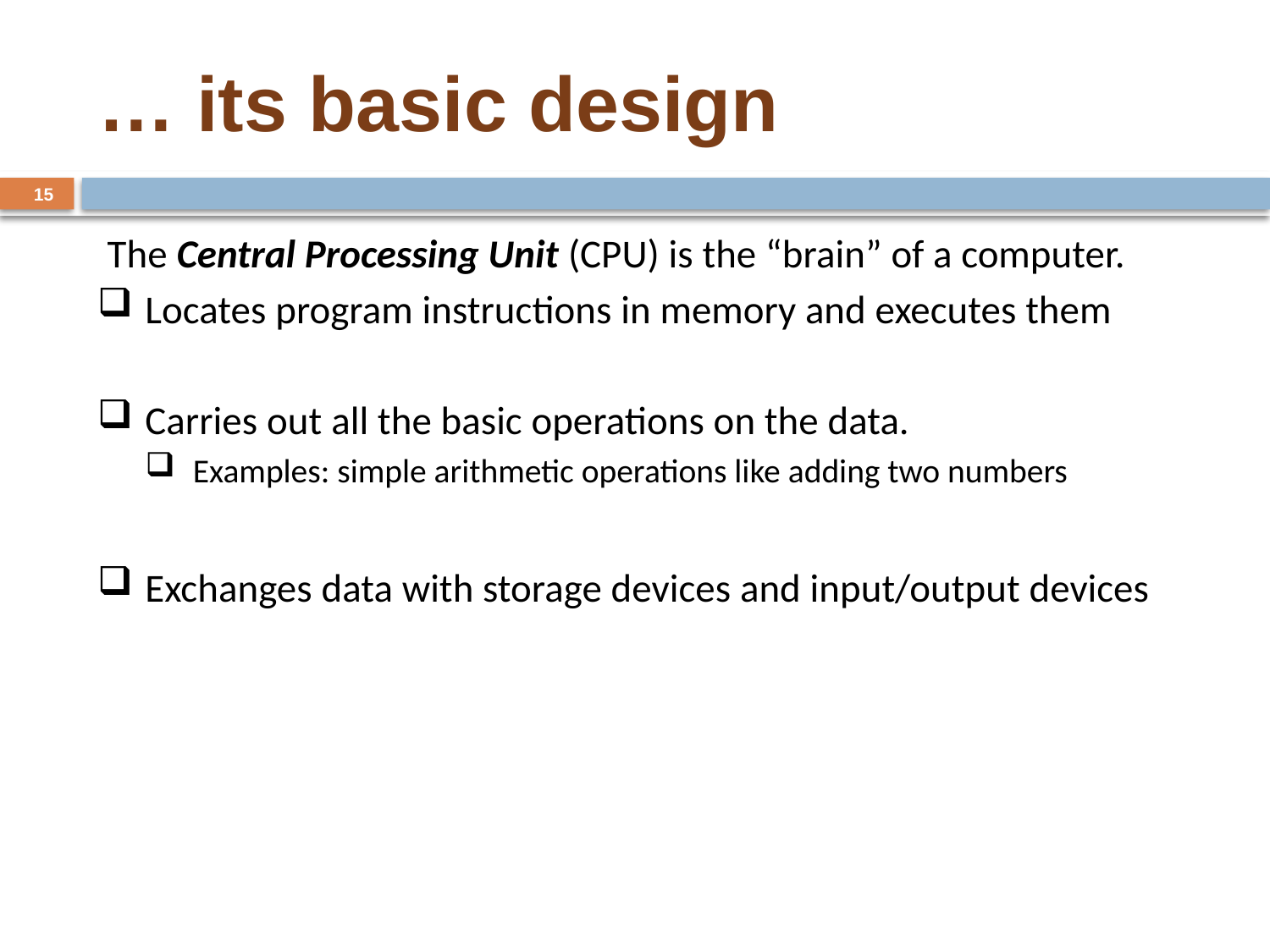

# … its basic design
15
The Central Processing Unit (CPU) is the “brain” of a computer.
Locates program instructions in memory and executes them

Carries out all the basic operations on the data.
Examples: simple arithmetic operations like adding two numbers

Exchanges data with storage devices and input/output devices